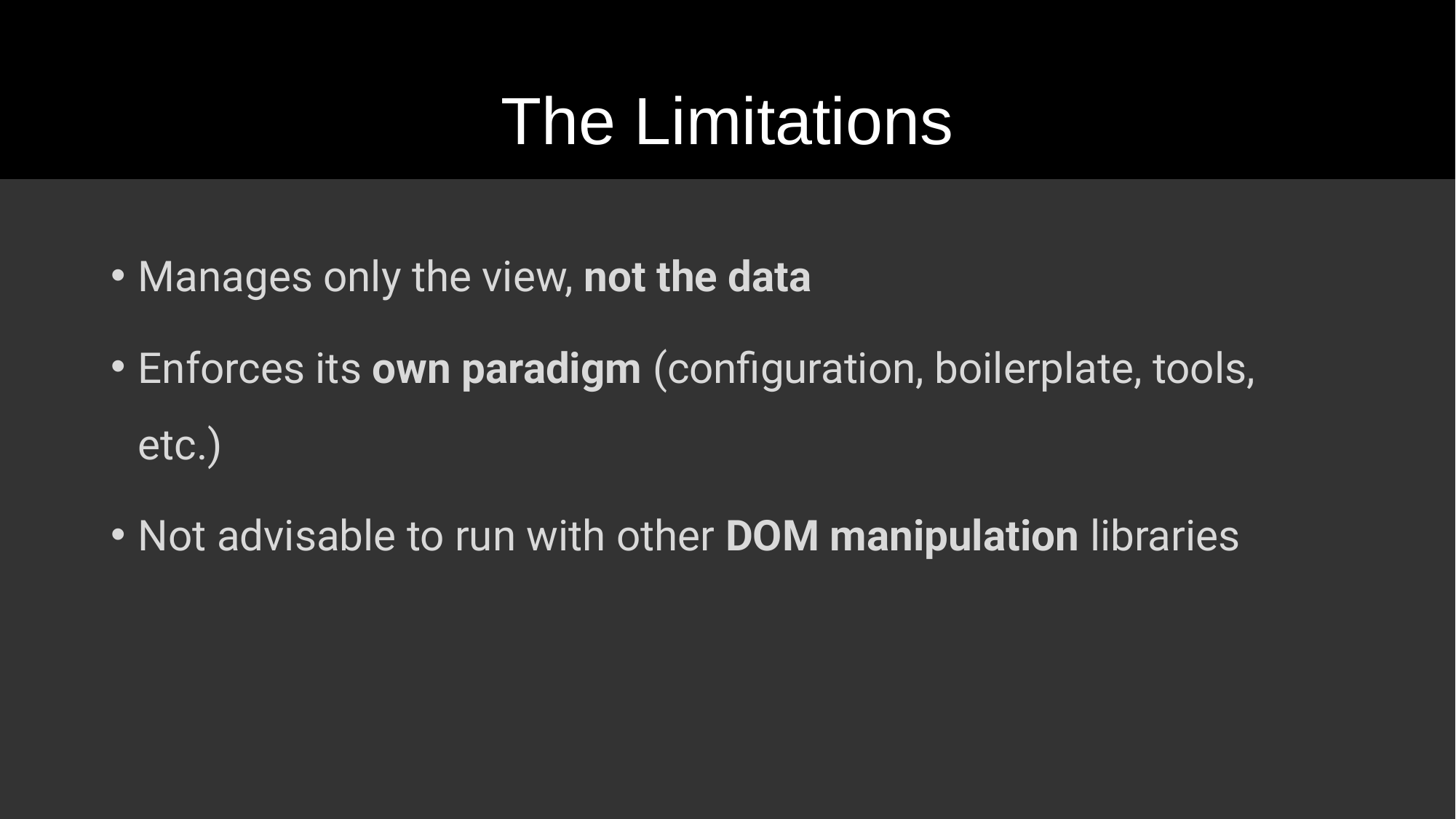

# The Limitations
Manages only the view, not the data
Enforces its own paradigm (configuration, boilerplate, tools, etc.)
Not advisable to run with other DOM manipulation libraries